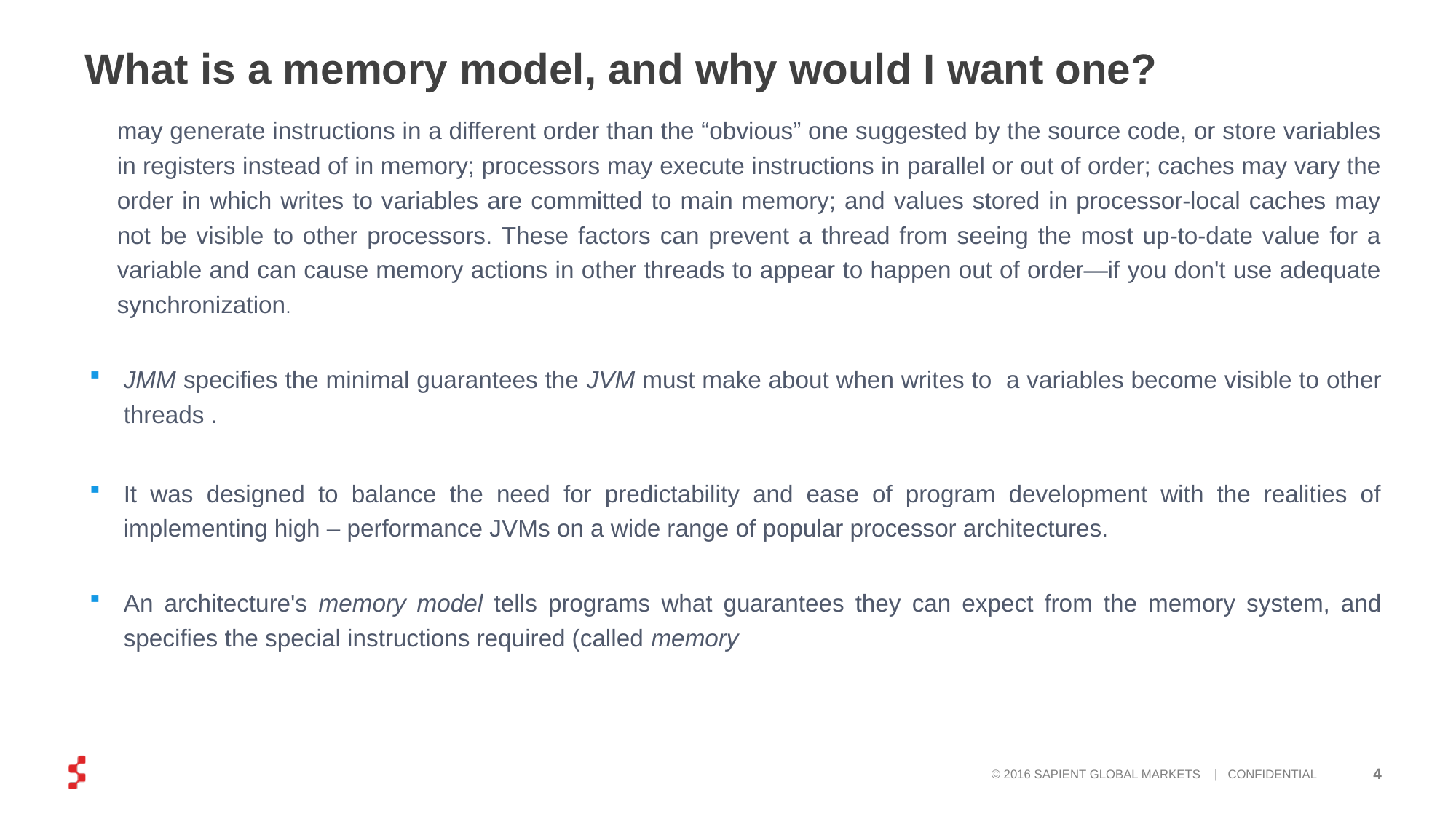

# What is a memory model, and why would I want one?
may generate instructions in a different order than the “obvious” one suggested by the source code, or store variables in registers instead of in memory; processors may execute instructions in parallel or out of order; caches may vary the order in which writes to variables are committed to main memory; and values stored in processor-local caches may not be visible to other processors. These factors can prevent a thread from seeing the most up-to-date value for a variable and can cause memory actions in other threads to appear to happen out of order—if you don't use adequate synchronization.

JMM specifies the minimal guarantees the JVM must make about when writes to  a variables become visible to other threads .

It was designed to balance the need for predictability and ease of program development with the realities of implementing high – performance JVMs on a wide range of popular processor architectures.

An architecture's memory model tells programs what guarantees they can expect from the memory system, and specifies the special instructions required (called memory